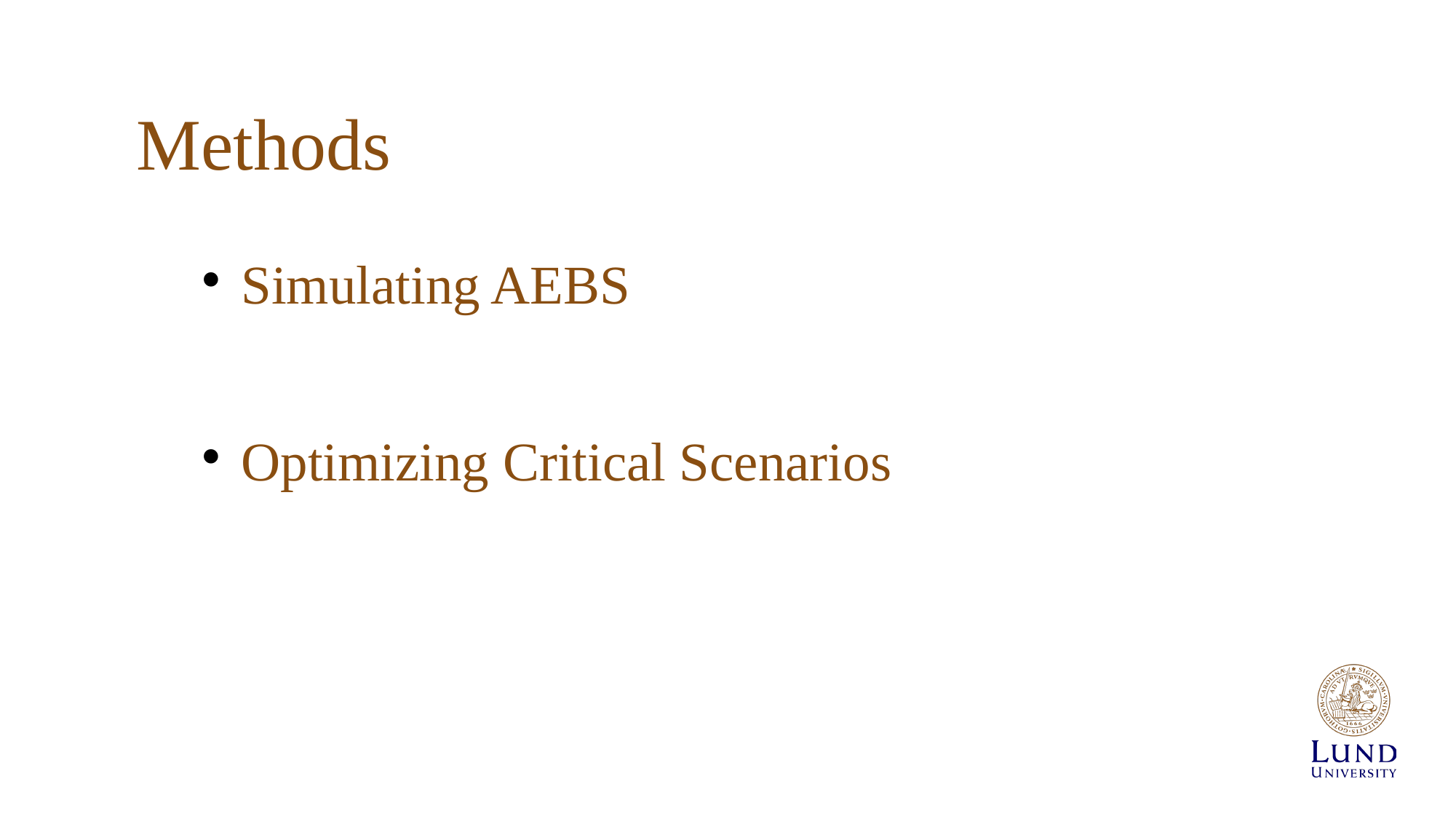

# Methods

 Simulating AEBS

 Optimizing Critical Scenarios